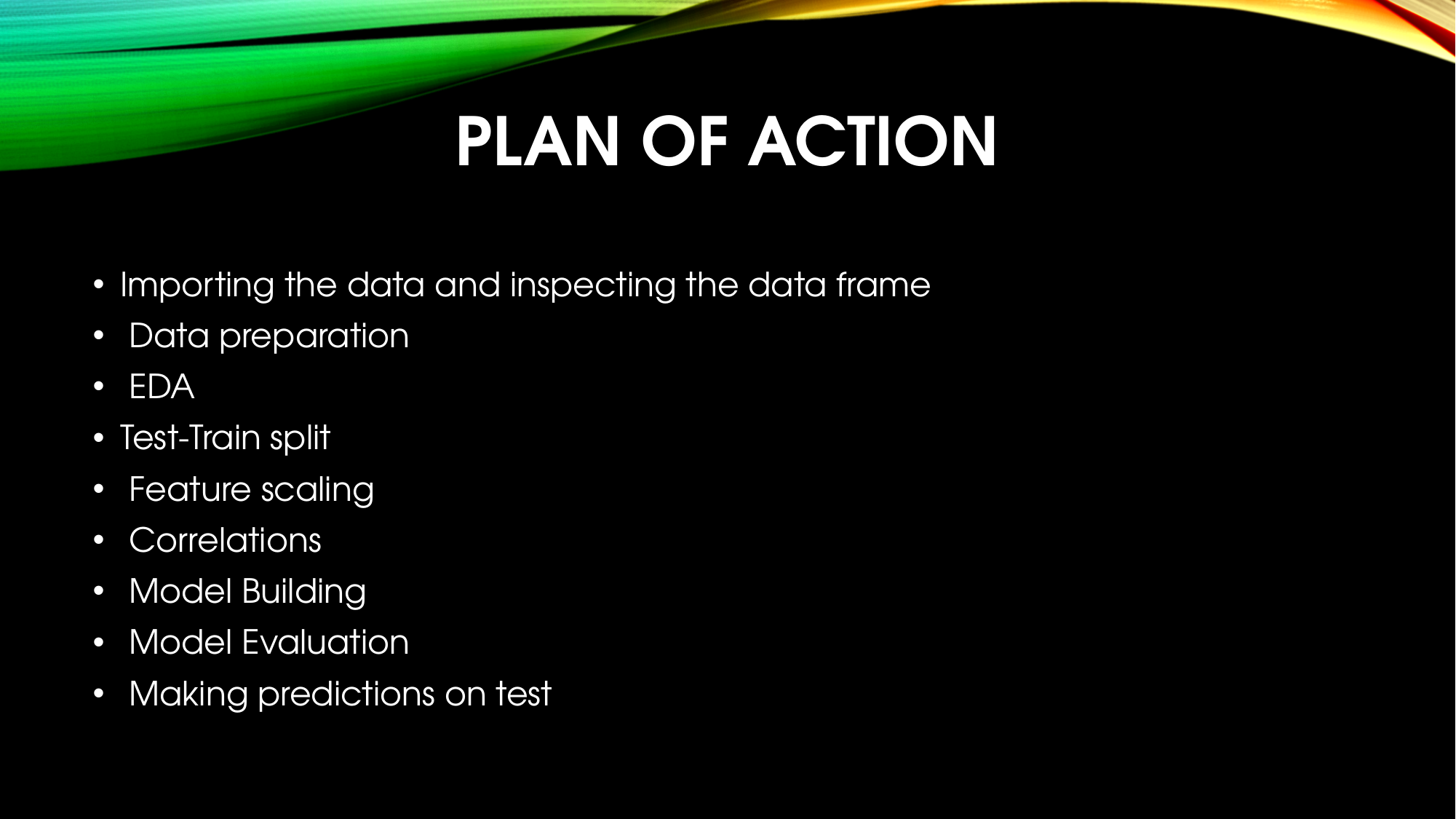

# PLAN OF ACTION
Importing the data and inspecting the data frame
 Data preparation
 EDA
Test-Train split
 Feature scaling
 Correlations
 Model Building
 Model Evaluation
 Making predictions on test